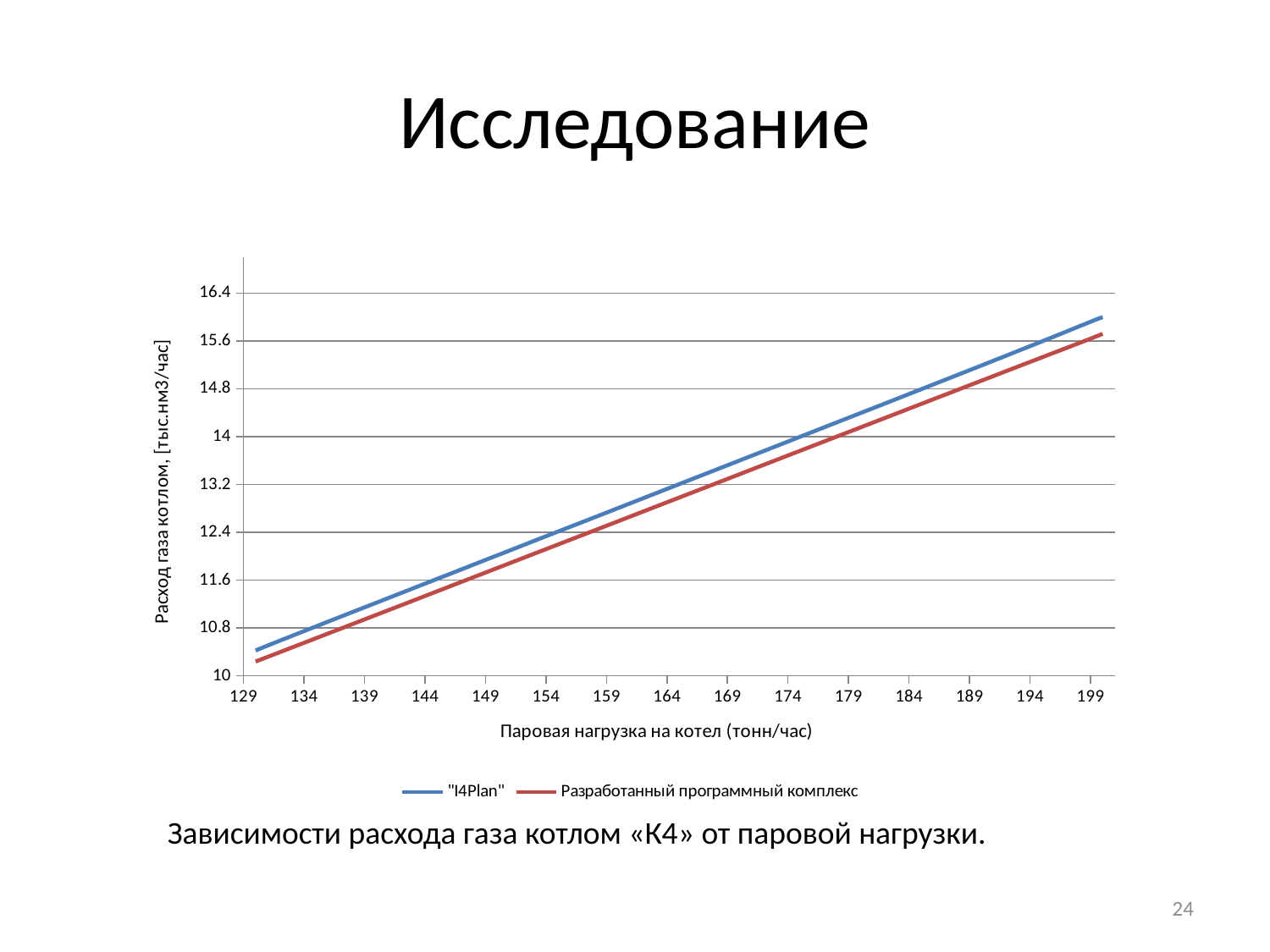

# Исследование

### Chart

| Category | "I4Plan" | Разработанный программный комплекс |
|---|---|---|
Зависимости расхода газа котлом «К4» от паровой нагрузки.
24